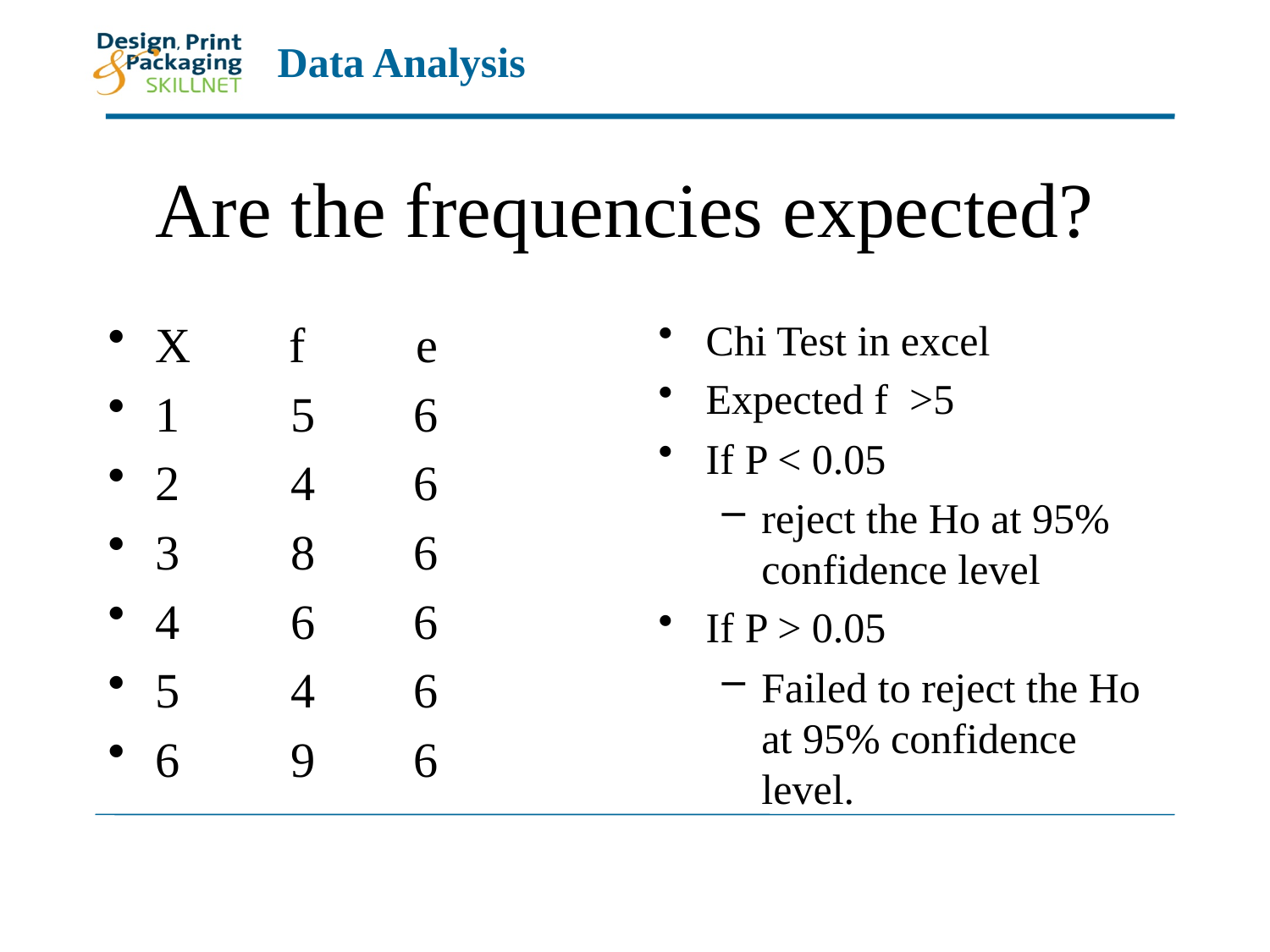

# Are the frequencies expected?
X        f         e
1         5        6
2         4        6
3         8        6
4         6        6
5         4        6
6         9        6
Chi Test in excel
Expected f  >5
If P < 0.05
reject the Ho at 95% confidence level
If P > 0.05
Failed to reject the Ho at 95% confidence level.